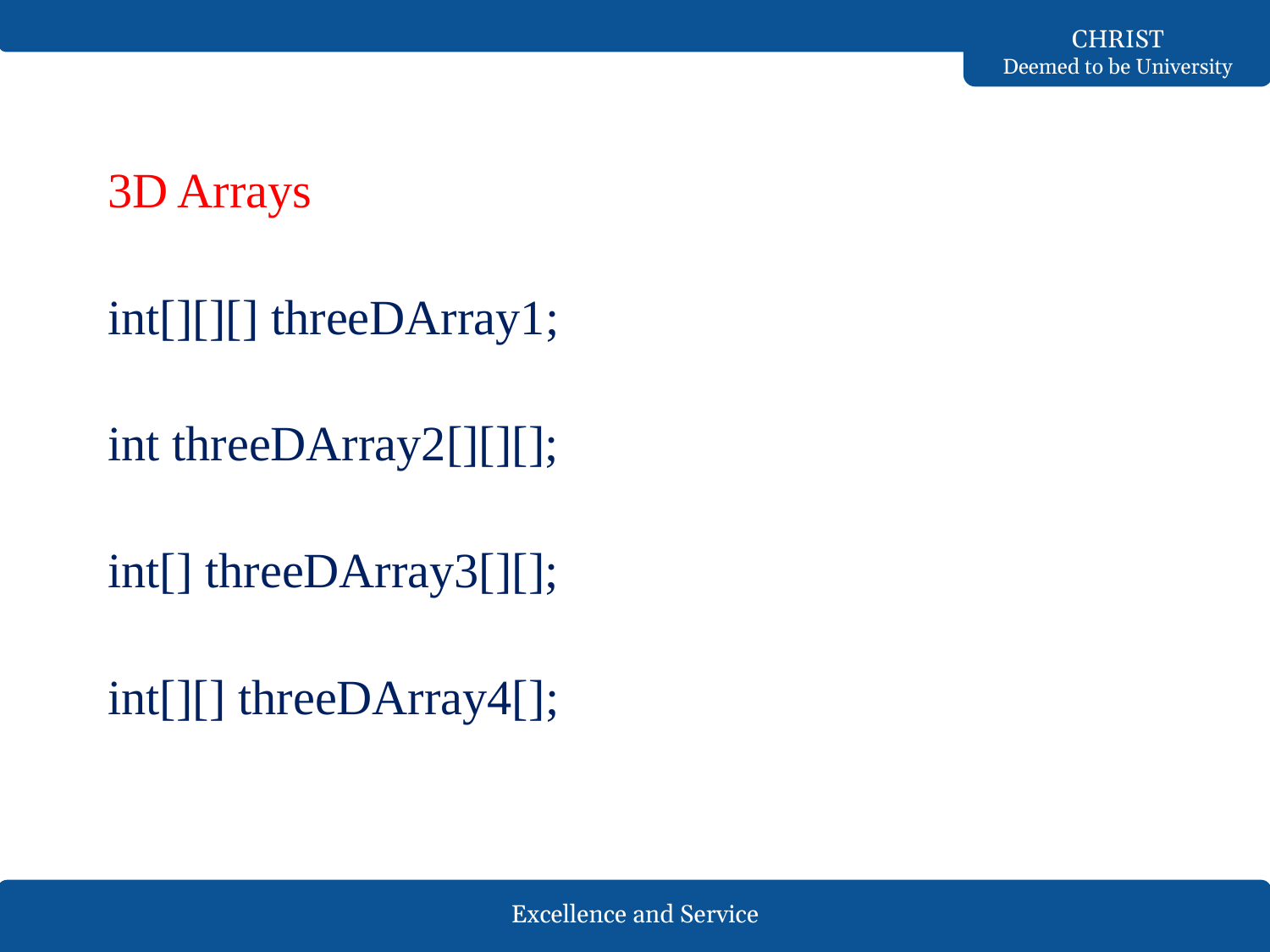

3D Arrays

int[][][] threeDArray1;

int threeDArray2[][][];

int[] threeDArray3[][];

int[][] threeDArray4[];